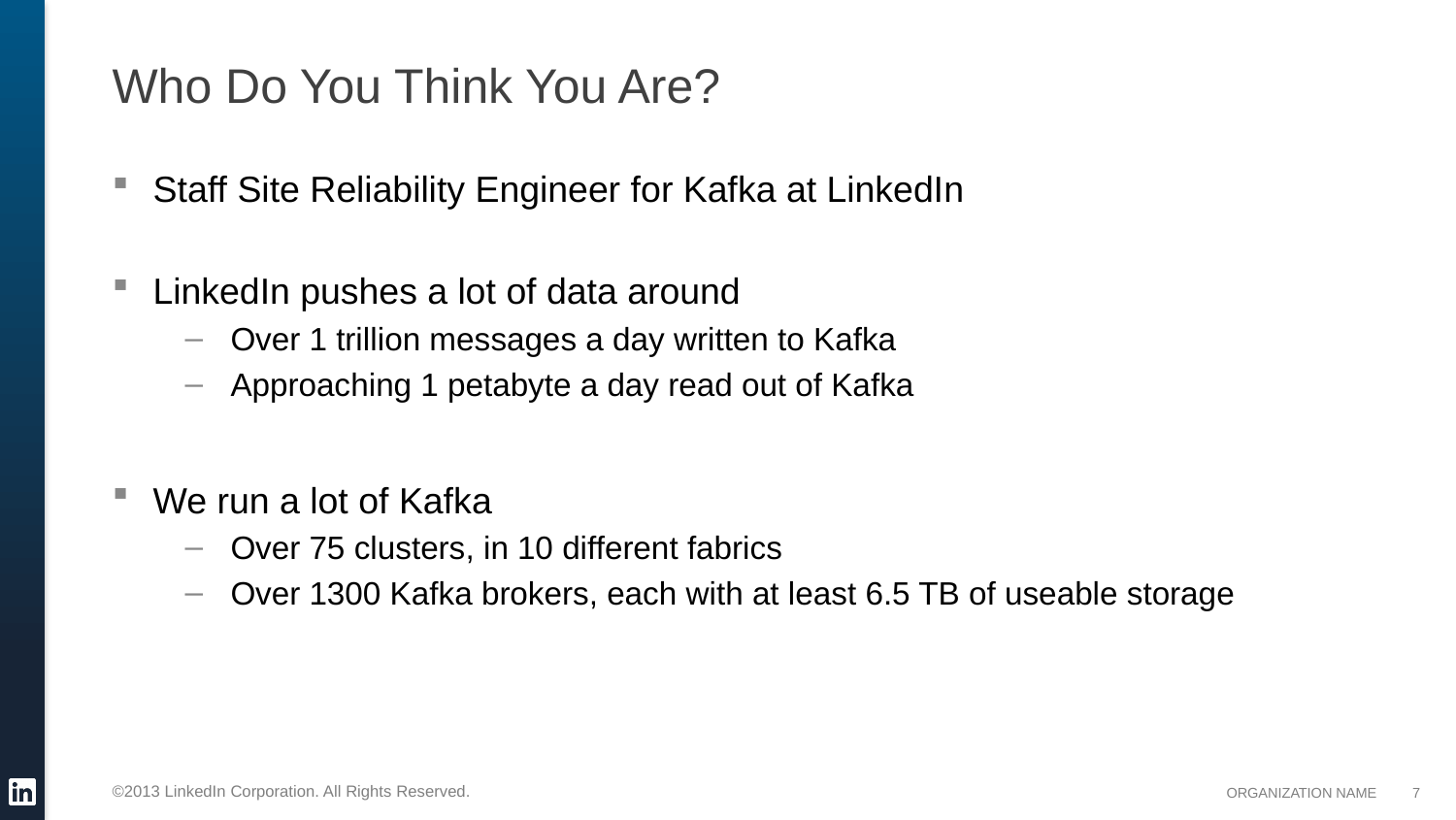

# Who Do You Think You Are?
Staff Site Reliability Engineer for Kafka at LinkedIn

LinkedIn pushes a lot of data around
Over 1 trillion messages a day written to Kafka
Approaching 1 petabyte a day read out of Kafka

We run a lot of Kafka
Over 75 clusters, in 10 different fabrics
Over 1300 Kafka brokers, each with at least 6.5 TB of useable storage
7